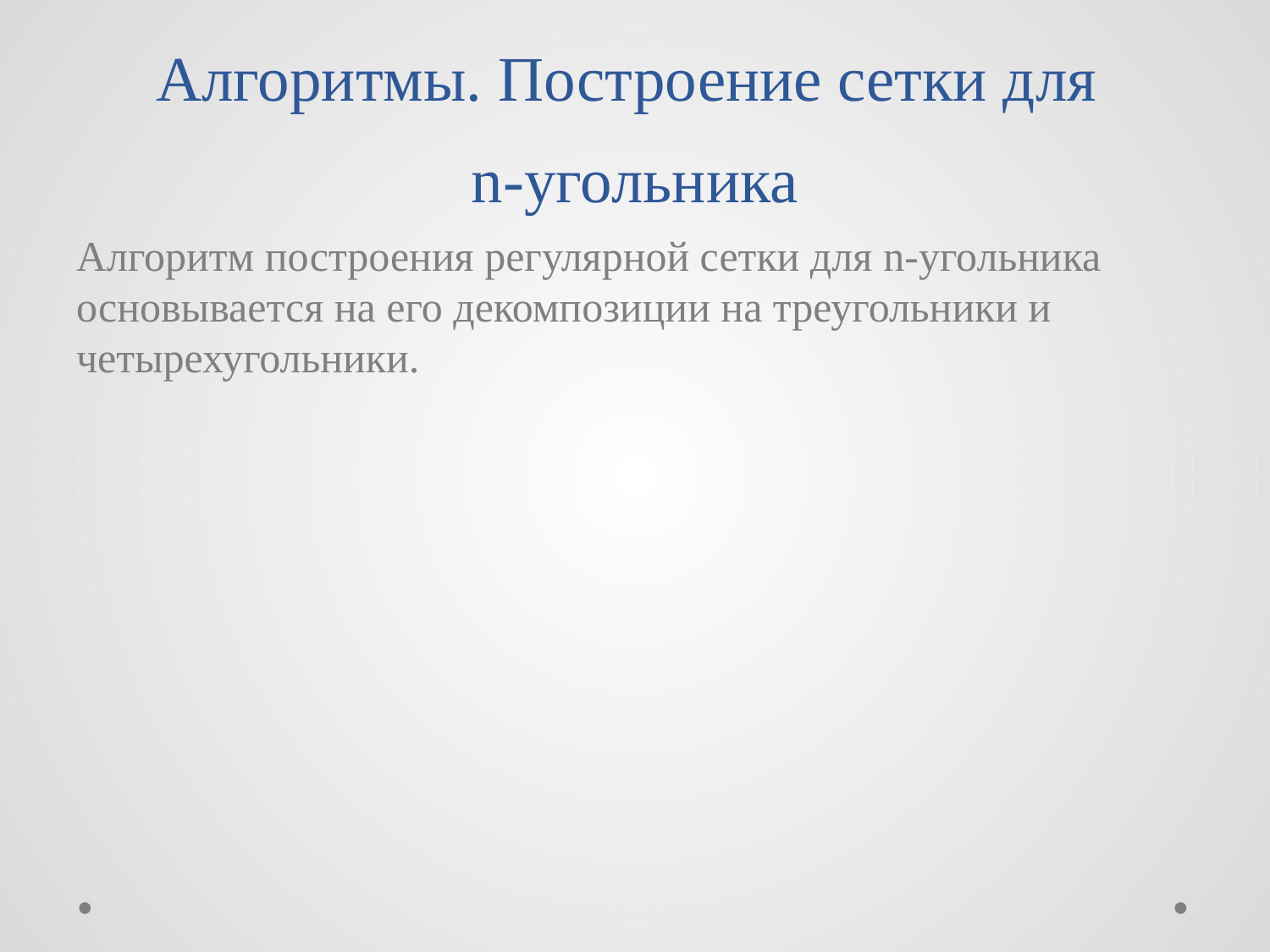

# Алгоритмы. Построение сетки для n-угольника
Алгоритм построения регулярной сетки для n-угольника основывается на его декомпозиции на треугольники и четырехугольники.